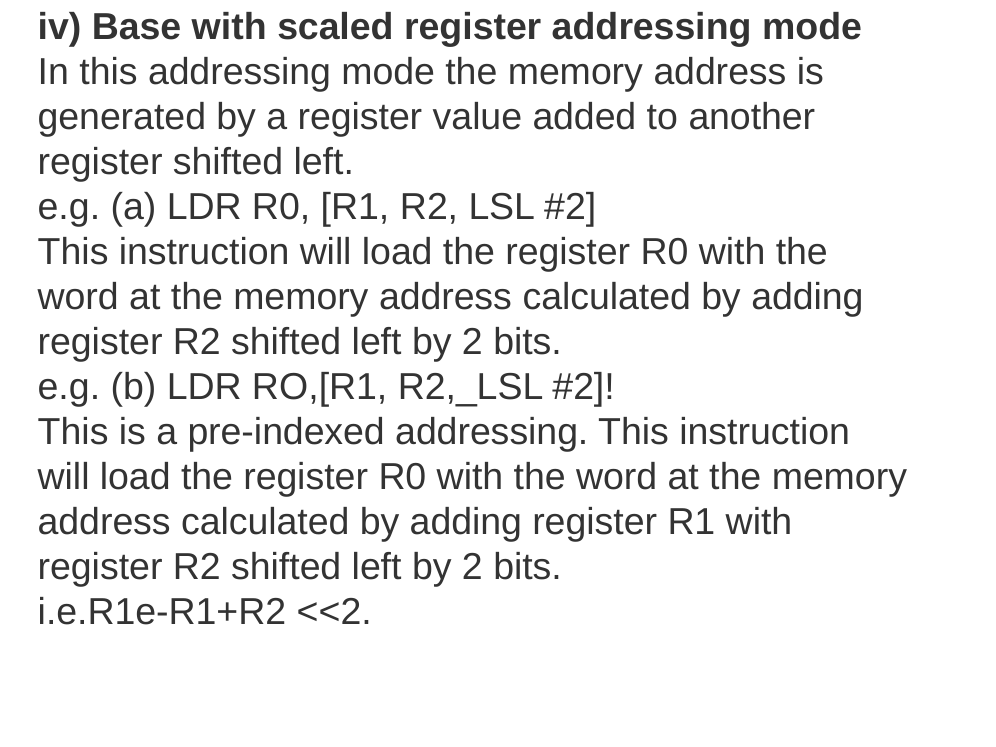

iv) Base with scaled register addressing mode
In this addressing mode the memory address is generated by a register value added to another register shifted left.
e.g. (a) LDR R0, [R1, R2, LSL #2]
This instruction will load the register R0 with the word at the memory address calculated by adding register R2 shifted left by 2 bits.
e.g. (b) LDR RO,[R1, R2,_LSL #2]!
This is a pre-indexed addressing. This instruction will load the register R0 with the word at the memory address calculated by adding register R1 with register R2 shifted left by 2 bits.
i.e.R1e-R1+R2 <<2.